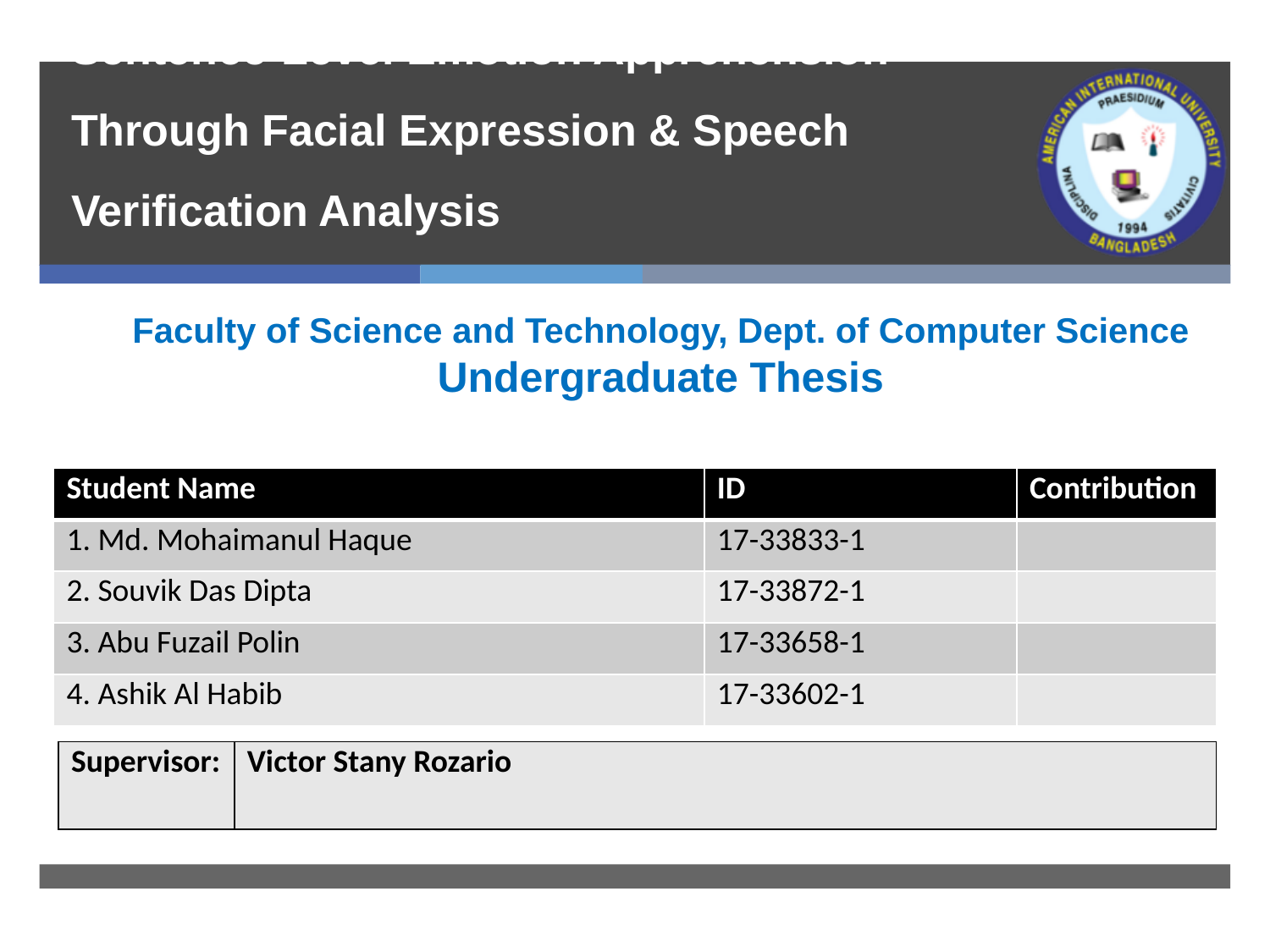

# Sentence-Level Emotion Apprehension Through Facial Expression & Speech Verification Analysis
Faculty of Science and Technology, Dept. of Computer Science
Undergraduate Thesis
| Student Name | ID | Contribution |
| --- | --- | --- |
| 1. Md. Mohaimanul Haque | 17-33833-1 |  |
| 2. Souvik Das Dipta | 17-33872-1 |  |
| 3. Abu Fuzail Polin | 17-33658-1 |  |
| 4. Ashik Al Habib | 17-33602-1 |  |
| Supervisor: | Victor Stany Rozario |
| --- | --- |